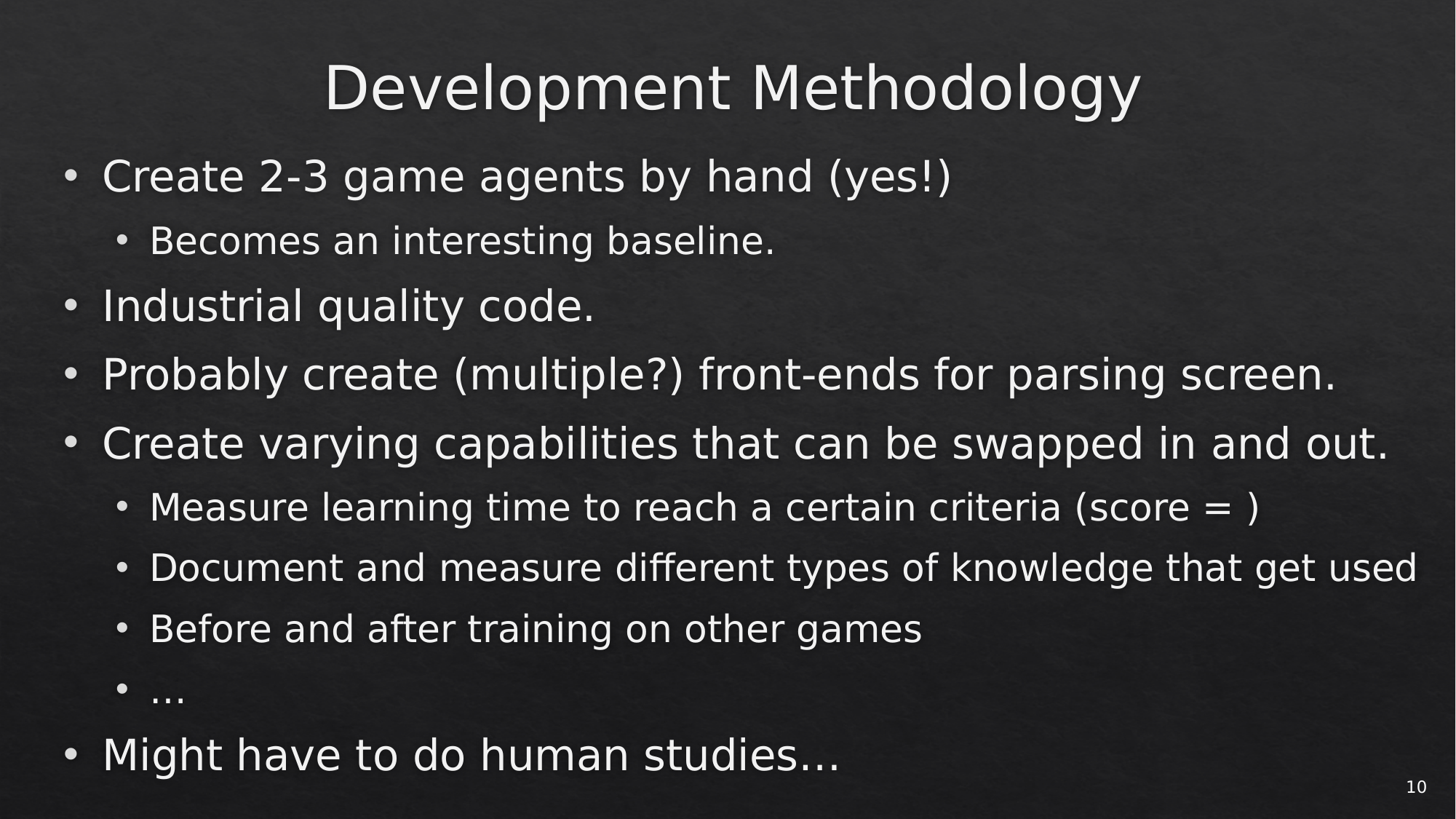

# Development Methodology
Create 2-3 game agents by hand (yes!)
Becomes an interesting baseline.
Industrial quality code.
Probably create (multiple?) front-ends for parsing screen.
Create varying capabilities that can be swapped in and out.
Measure learning time to reach a certain criteria (score = )
Document and measure different types of knowledge that get used
Before and after training on other games
…
Might have to do human studies…
10